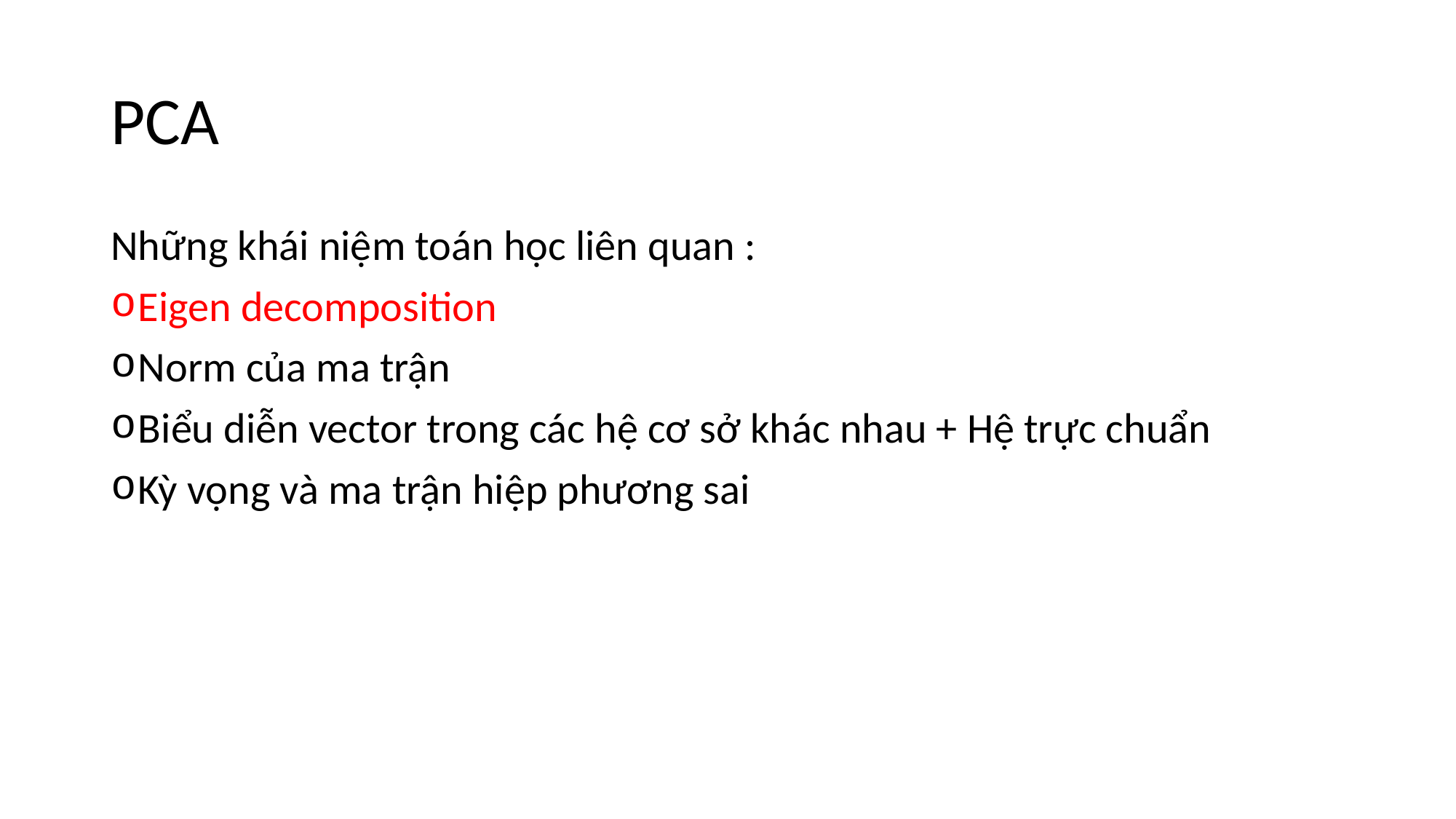

# PCA
Những khái niệm toán học liên quan :
Eigen decomposition
Norm của ma trận
Biểu diễn vector trong các hệ cơ sở khác nhau + Hệ trực chuẩn
Kỳ vọng và ma trận hiệp phương sai